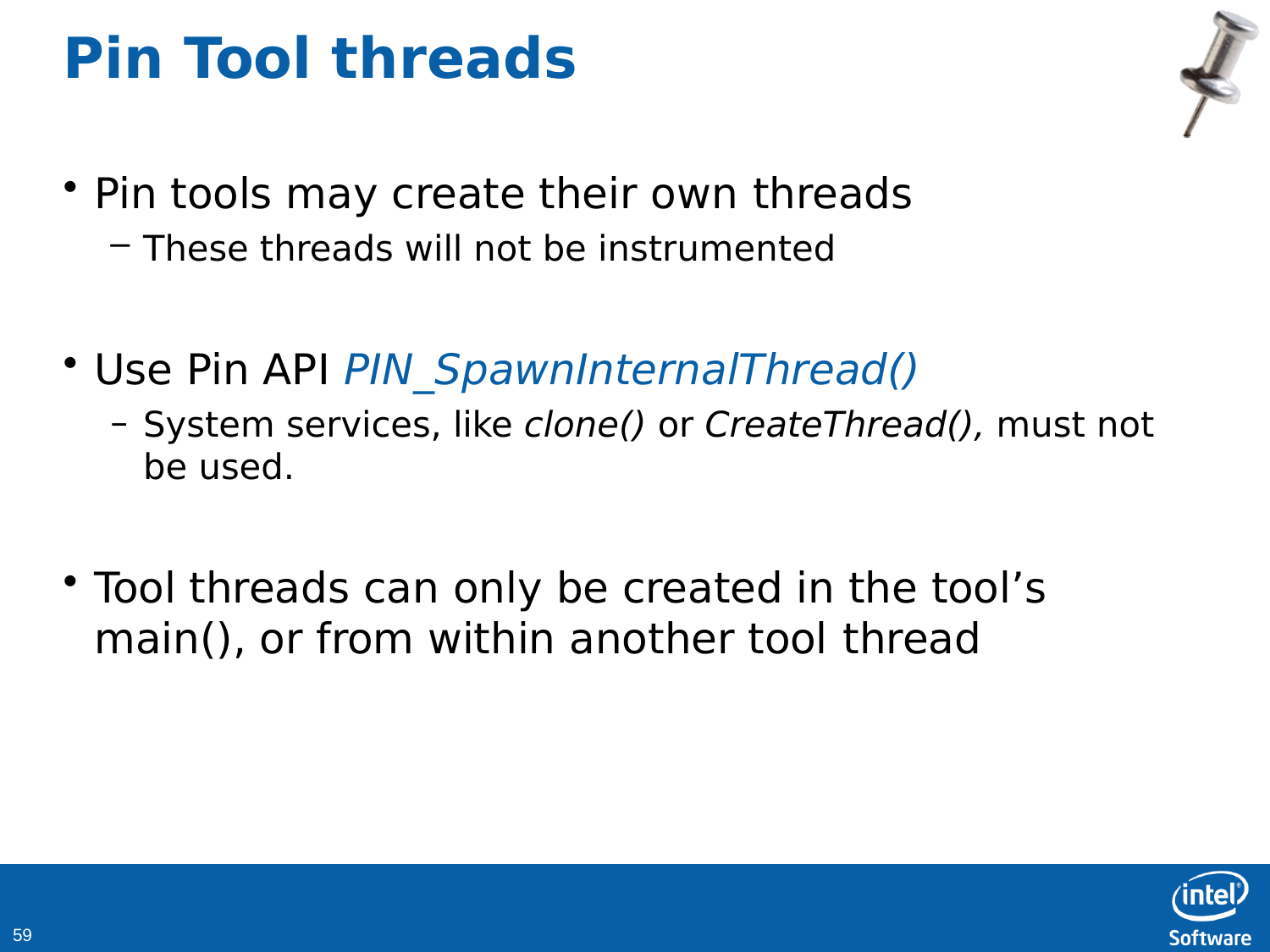

# Pin Tool threads
Pin tools may create their own threads
These threads will not be instrumented

Use Pin API PIN_SpawnInternalThread()
System services, like clone() or CreateThread(), must not  be used.

Tool threads can only be created in the tool’s  main(), or from within another tool thread
59